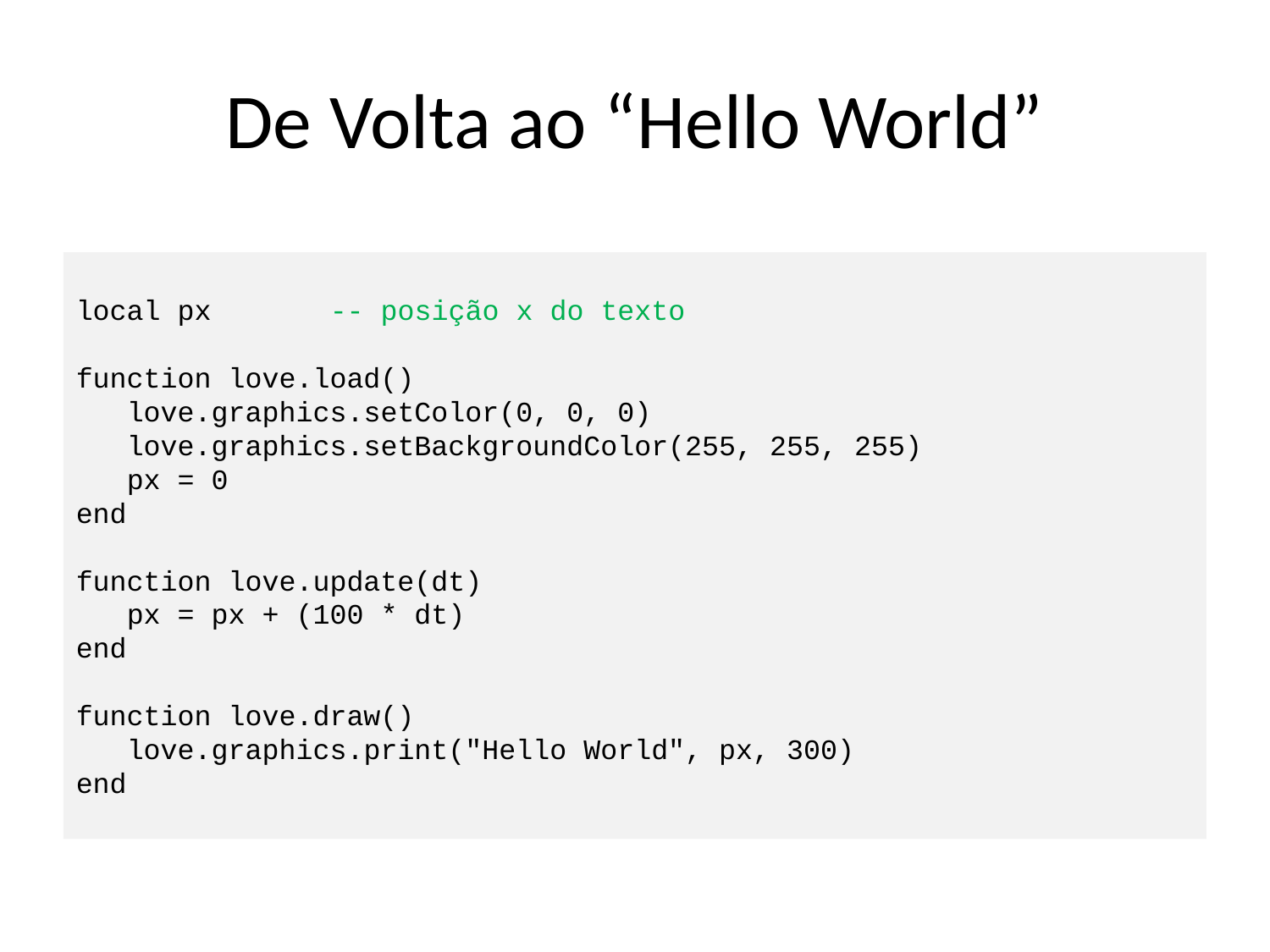

# De Volta ao “Hello World”

local px       -- posição x do texto

function love.load()
   love.graphics.setColor(0, 0, 0)
   love.graphics.setBackgroundColor(255, 255, 255)
   px = 0
end

function love.update(dt)
   px = px + (100 * dt)
end

function love.draw()
   love.graphics.print("Hello World", px, 300)
end